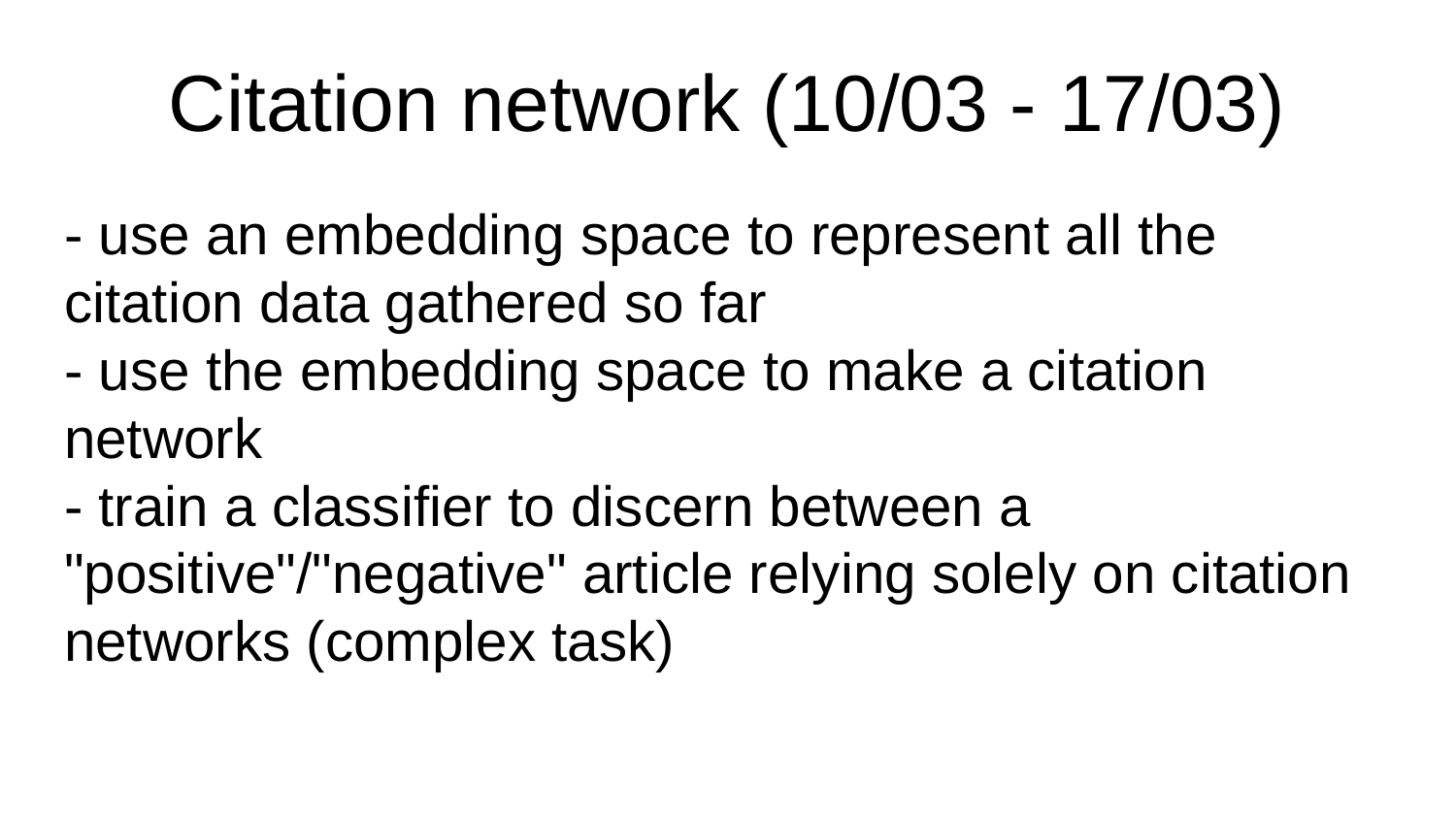

# Citation network (10/03 - 17/03)
- use an embedding space to represent all the citation data gathered so far
- use the embedding space to make a citation network
- train a classifier to discern between a "positive"/"negative" article relying solely on citation networks (complex task)